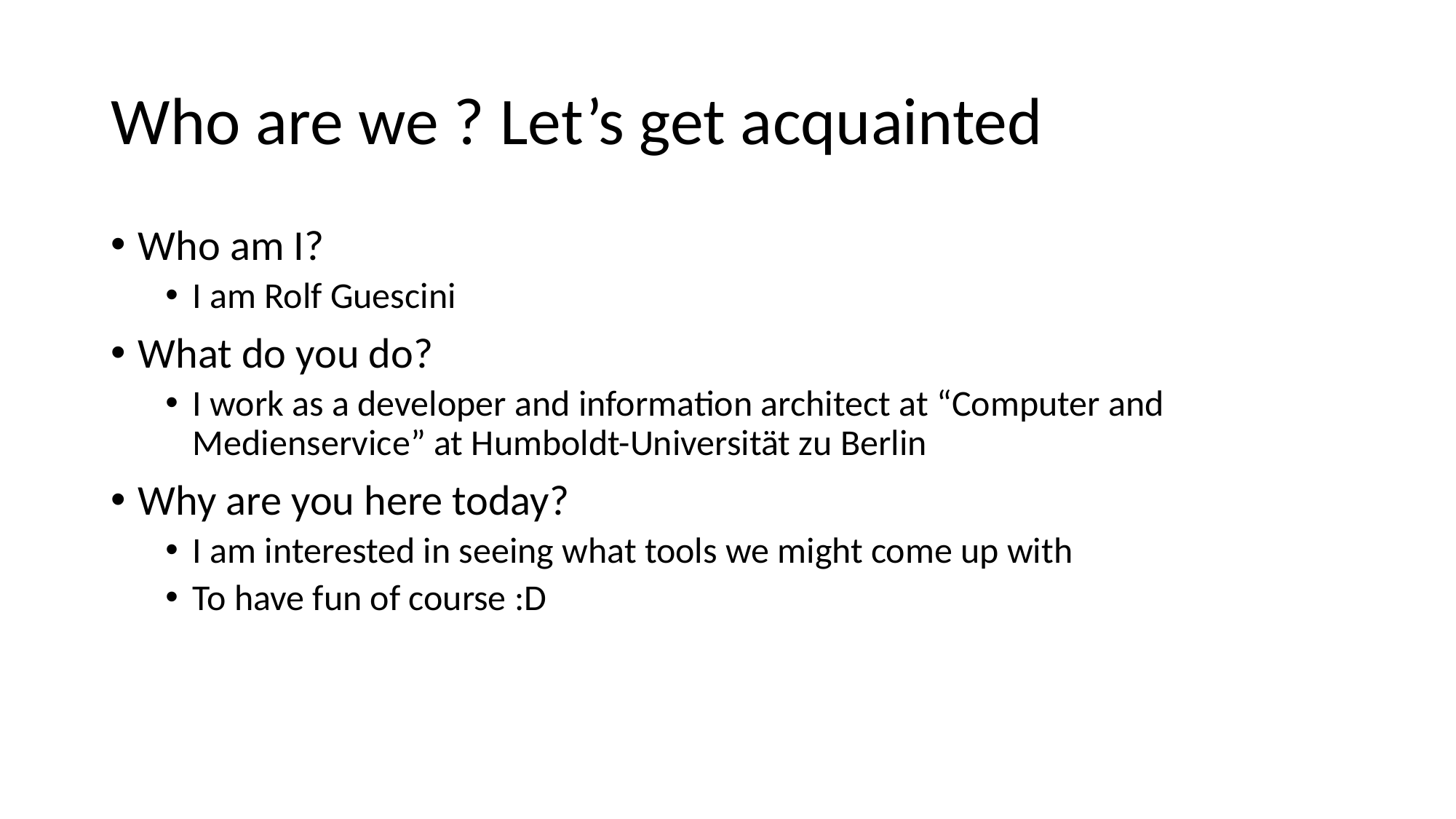

# Who are we ? Let’s get acquainted
Who am I?
I am Rolf Guescini
What do you do?
I work as a developer and information architect at “Computer and Medienservice” at Humboldt-Universität zu Berlin
Why are you here today?
I am interested in seeing what tools we might come up with
To have fun of course :D